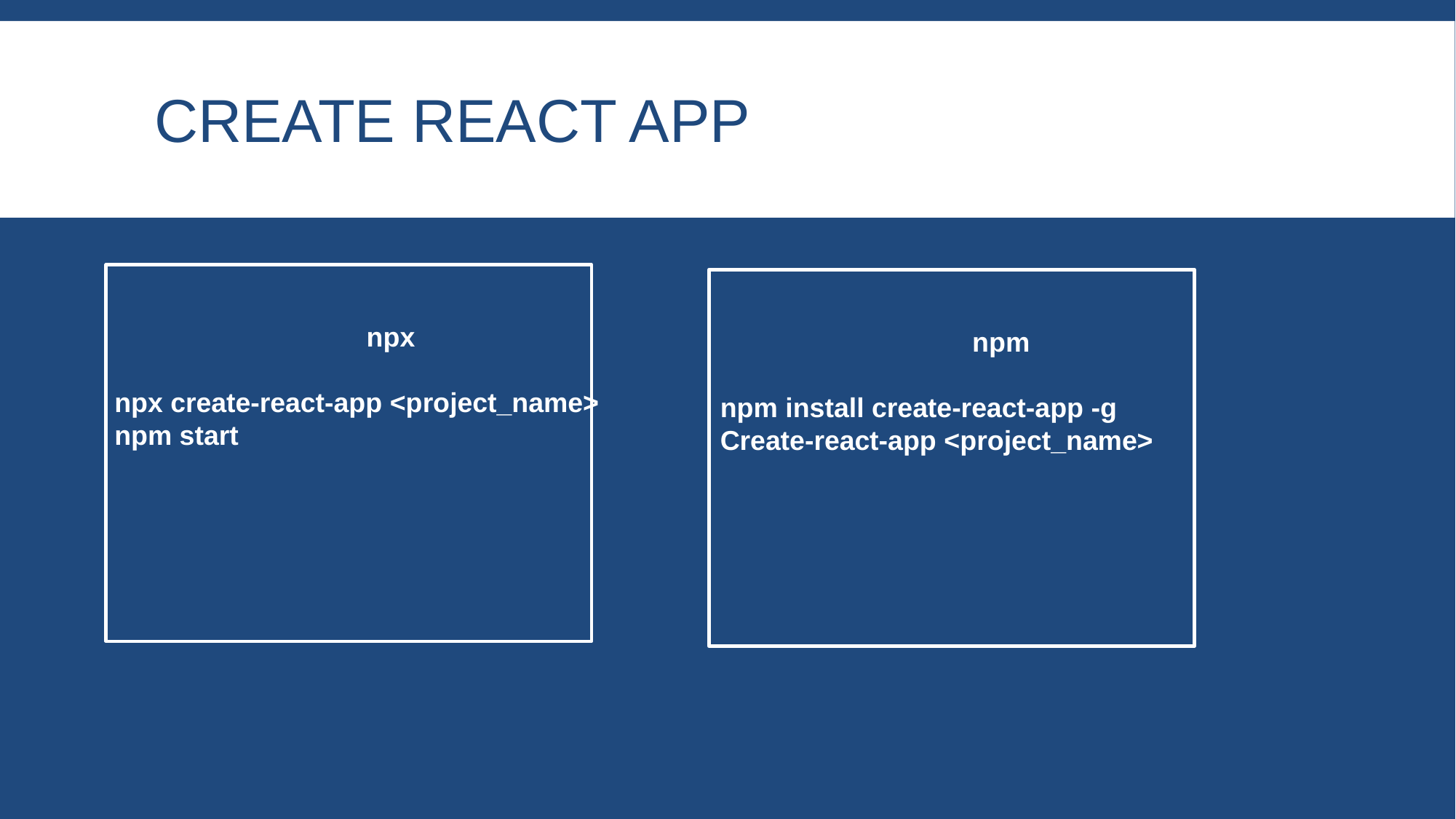

# Create React App

                                 npx

npx create-react-app <project_name>
npm start
                                 npm

npm install create-react-app -g
Create-react-app <project_name>